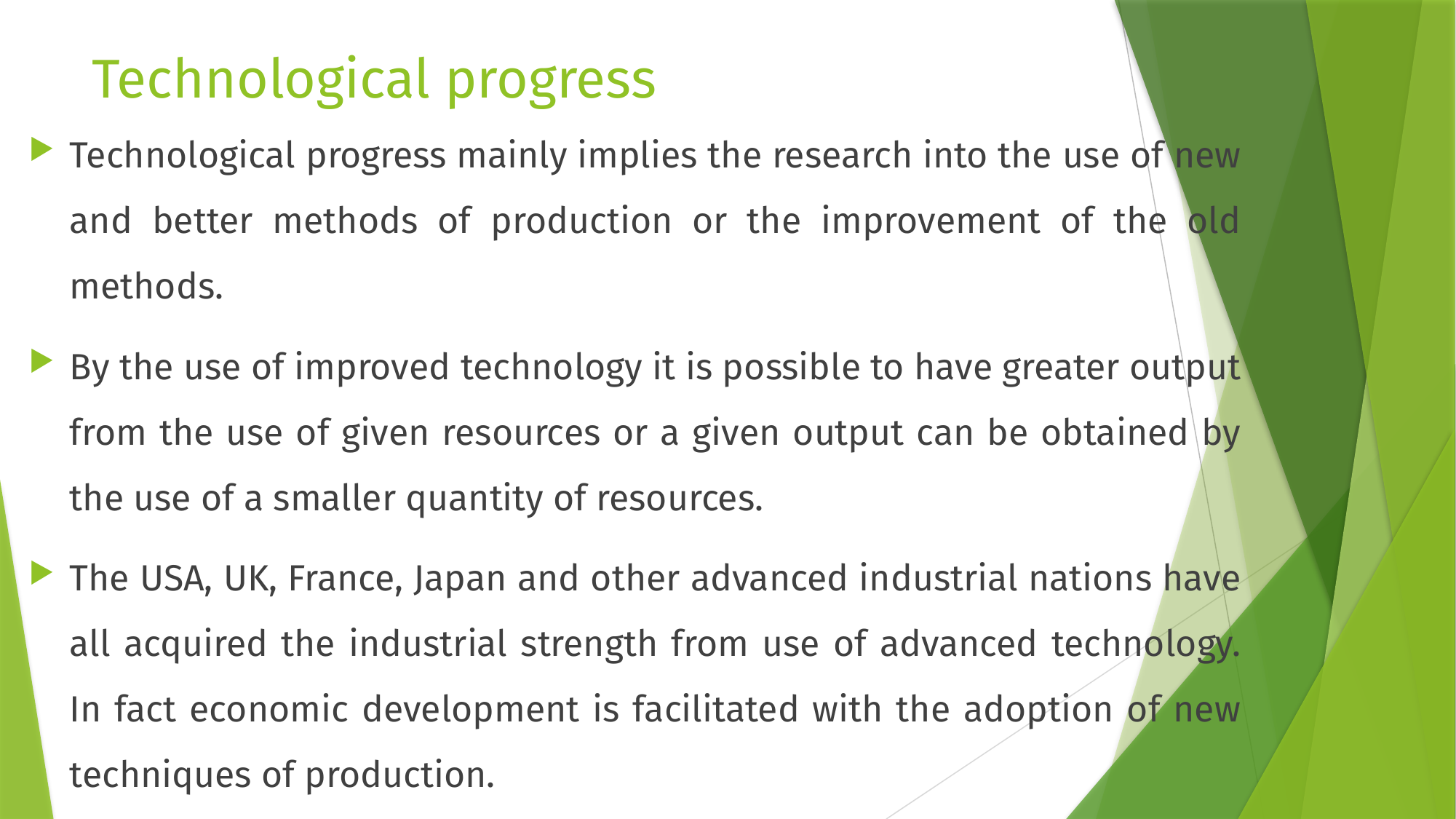

# Technological progress
Technological progress mainly implies the research into the use of new and better methods of production or the improvement of the old methods.
By the use of improved technology it is possible to have greater output from the use of given resources or a given output can be obtained by the use of a smaller quantity of resources.
The USA, UK, France, Japan and other advanced industrial nations have all acquired the industrial strength from use of advanced technology. In fact economic development is facilitated with the adoption of new techniques of production.